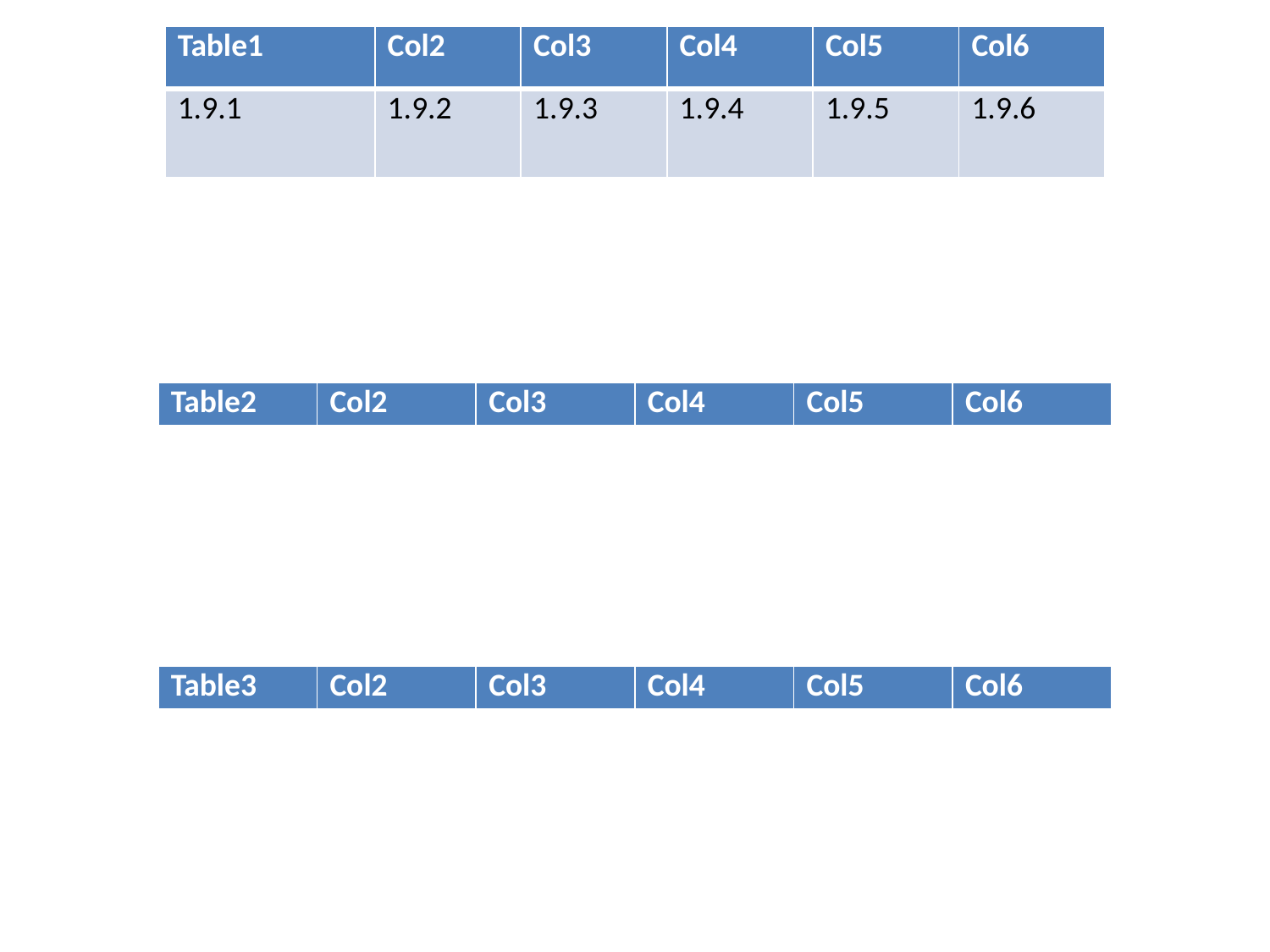

| Table1 | Col2 | Col3 | Col4 | Col5 | Col6 |
| --- | --- | --- | --- | --- | --- |
| 1.9.1 | 1.9.2 | 1.9.3 | 1.9.4 | 1.9.5 | 1.9.6 |
| Table2 | Col2 | Col3 | Col4 | Col5 | Col6 |
| --- | --- | --- | --- | --- | --- |
| Table3 | Col2 | Col3 | Col4 | Col5 | Col6 |
| --- | --- | --- | --- | --- | --- |